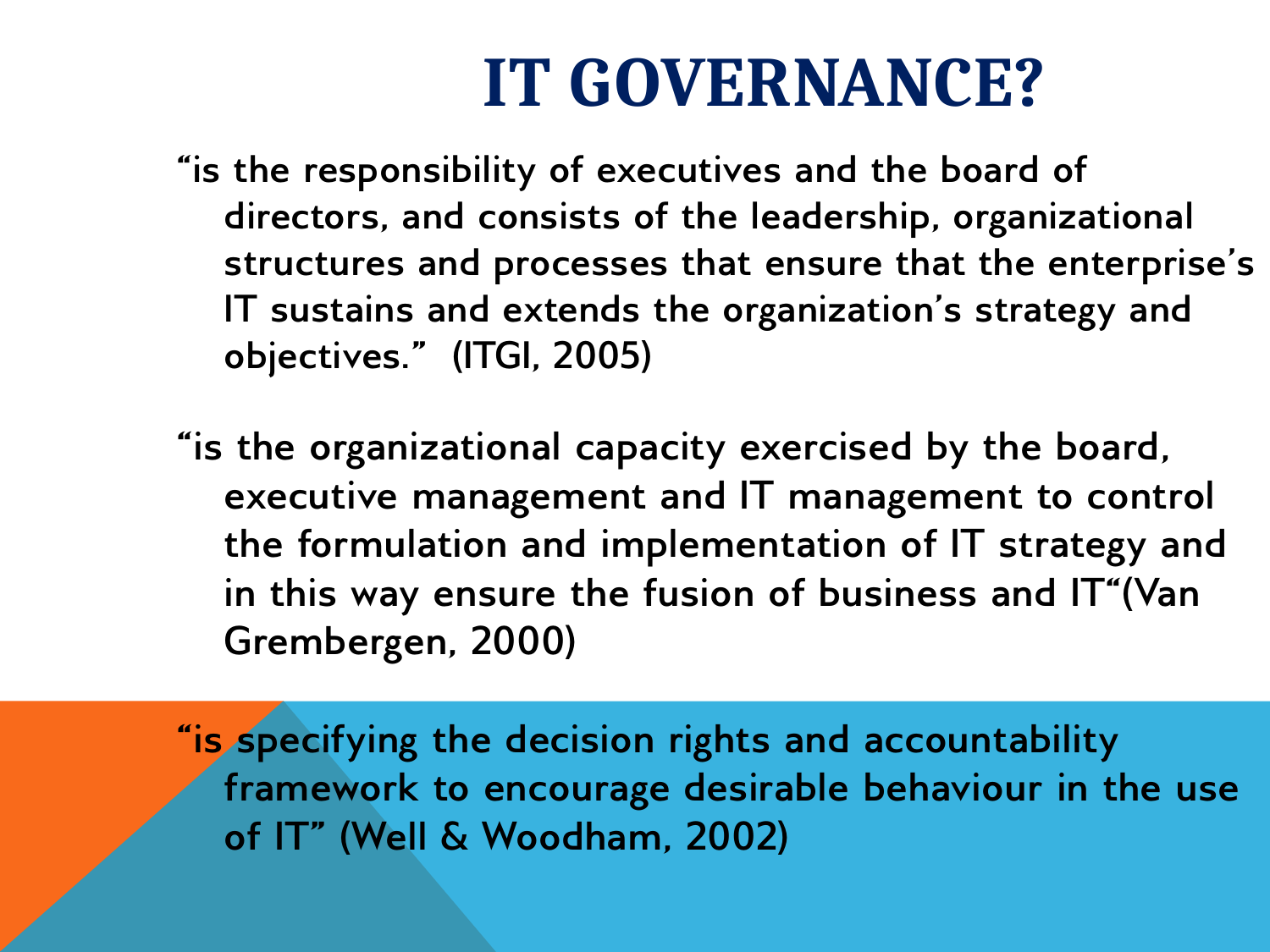

# IT Governance?
“is the responsibility of executives and the board of directors, and consists of the leadership, organizational structures and processes that ensure that the enterprise’s IT sustains and extends the organization’s strategy and objectives.”  (ITGI, 2005)

“is the organizational capacity exercised by the board, executive management and IT management to control the formulation and implementation of IT strategy and in this way ensure the fusion of business and IT“(Van Grembergen, 2000)

“is specifying the decision rights and accountability framework to encourage desirable behaviour in the use of IT” (Well & Woodham, 2002)